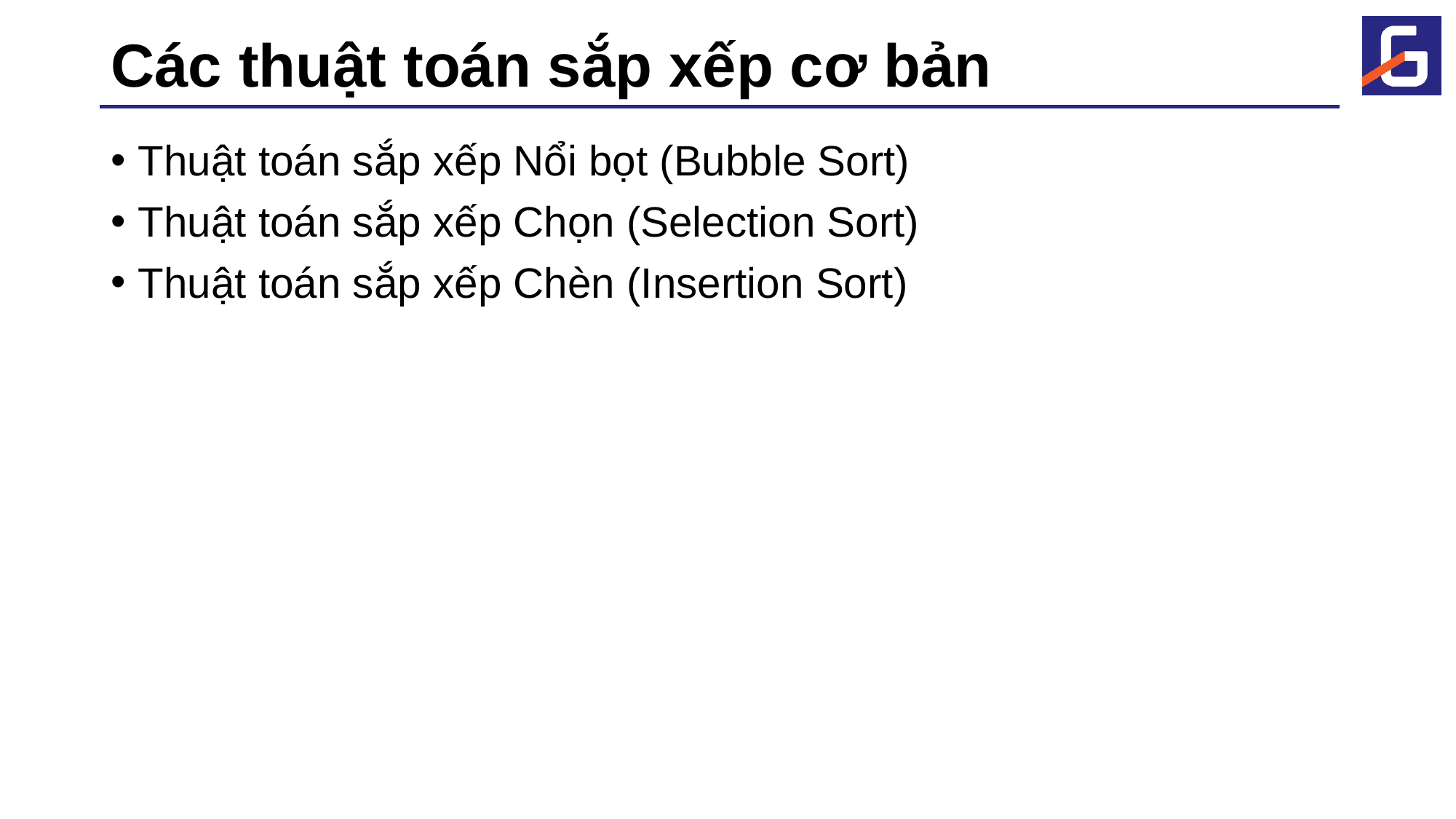

# Các thuật toán sắp xếp cơ bản
Thuật toán sắp xếp Nổi bọt (Bubble Sort)
Thuật toán sắp xếp Chọn (Selection Sort)
Thuật toán sắp xếp Chèn (Insertion Sort)